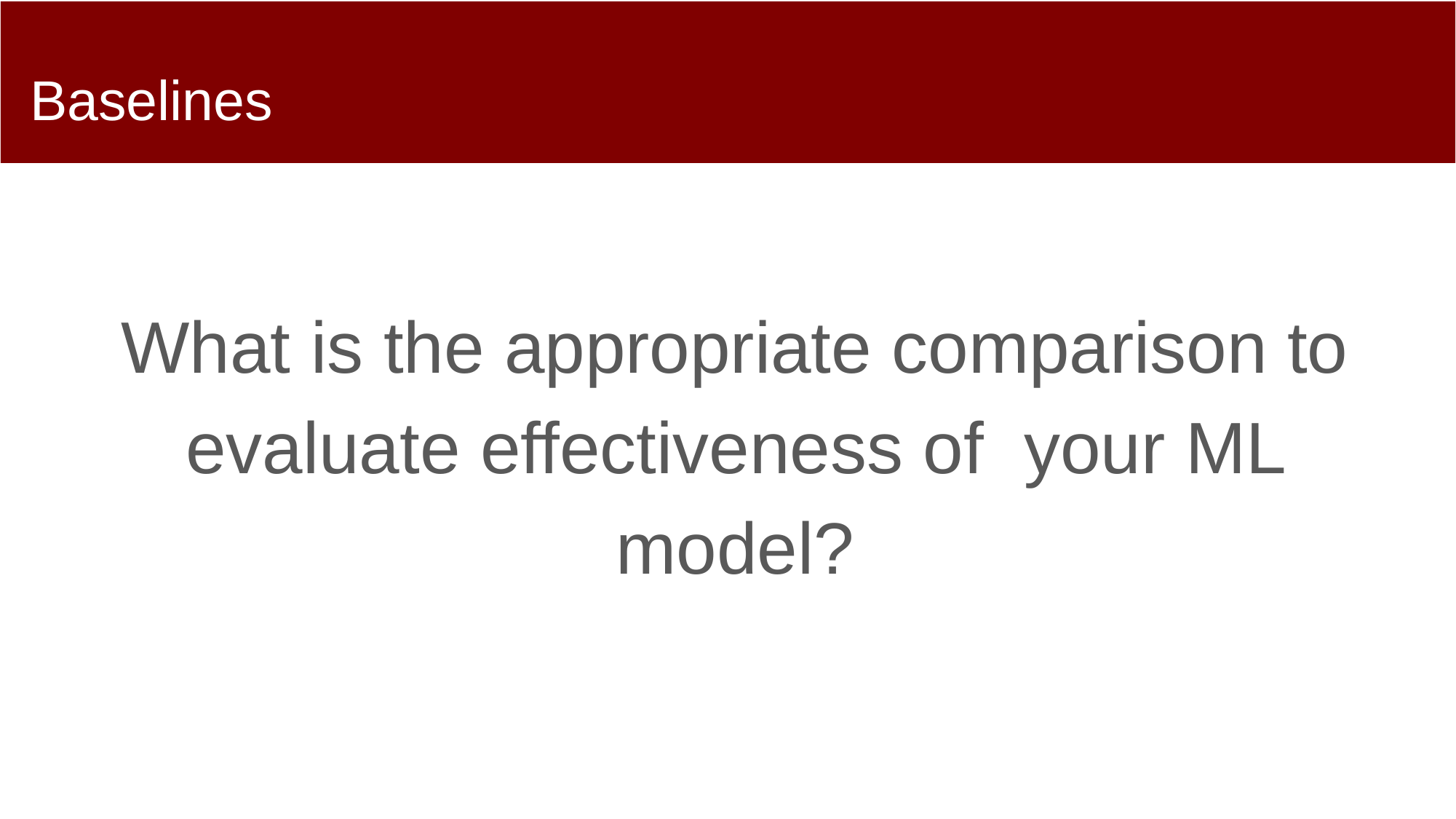

# Baselines
What is the appropriate comparison to evaluate effectiveness of  your ML model?